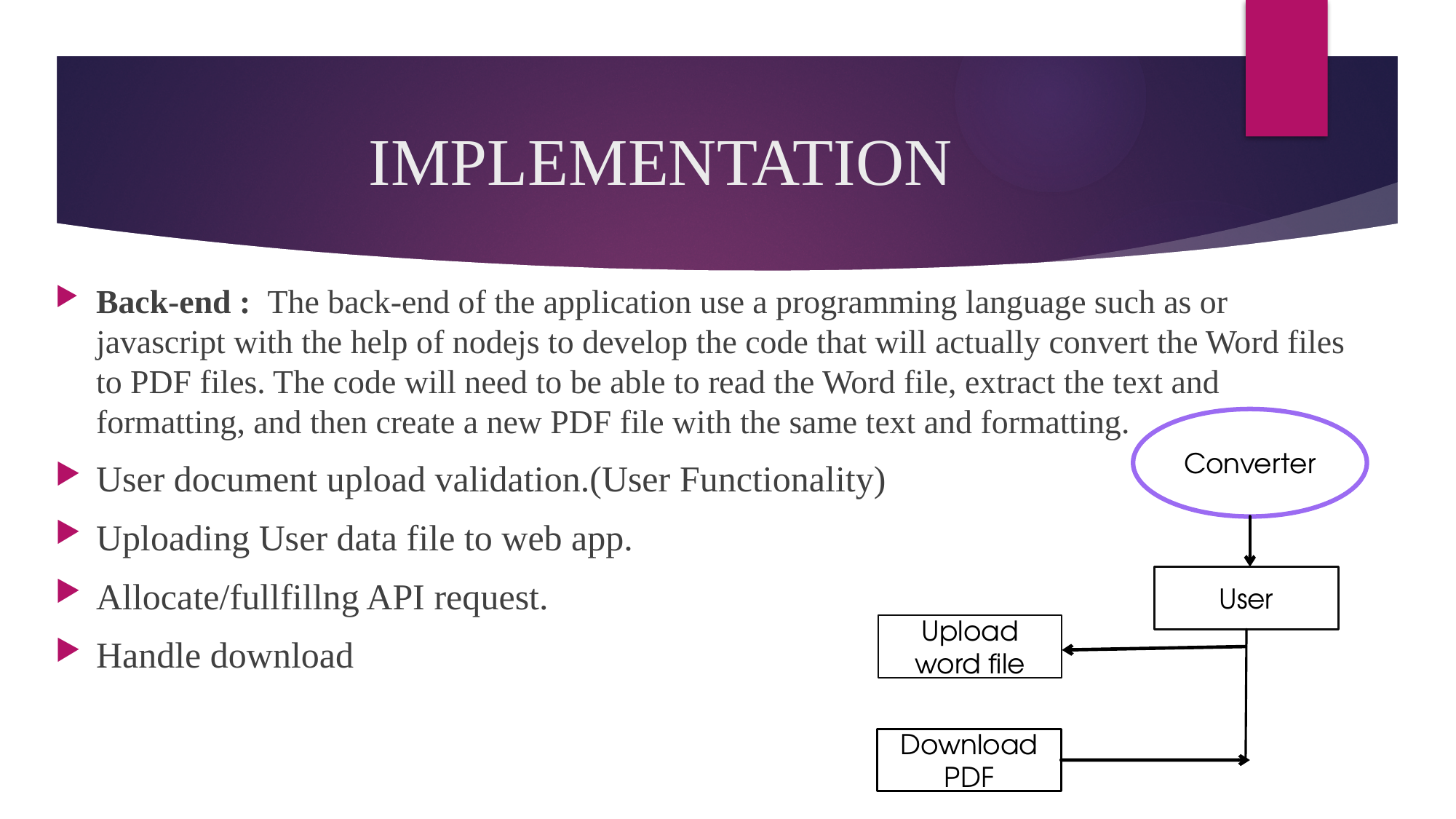

# IMPLEMENTATION
Back-end :  The back-end of the application use a programming language such as or javascript with the help of nodejs to develop the code that will actually convert the Word files to PDF files. The code will need to be able to read the Word file, extract the text and formatting, and then create a new PDF file with the same text and formatting.
User document upload validation.(User Functionality)
Uploading User data file to web app.
Allocate/fullfillng API request.
Handle download
Converter
User
Upload word file
Download PDF